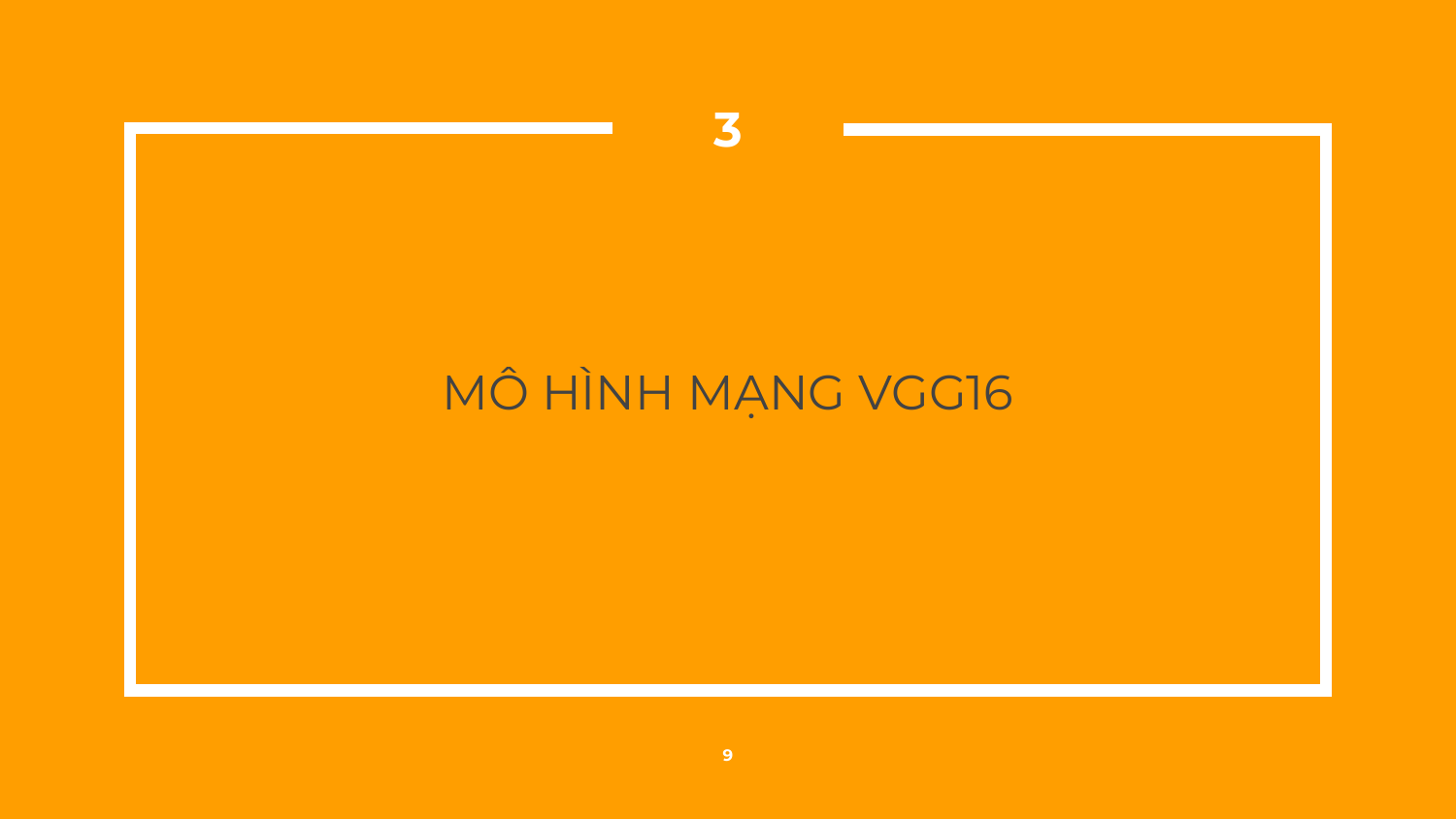

3
# MÔ HÌNH MẠNG VGG16
9